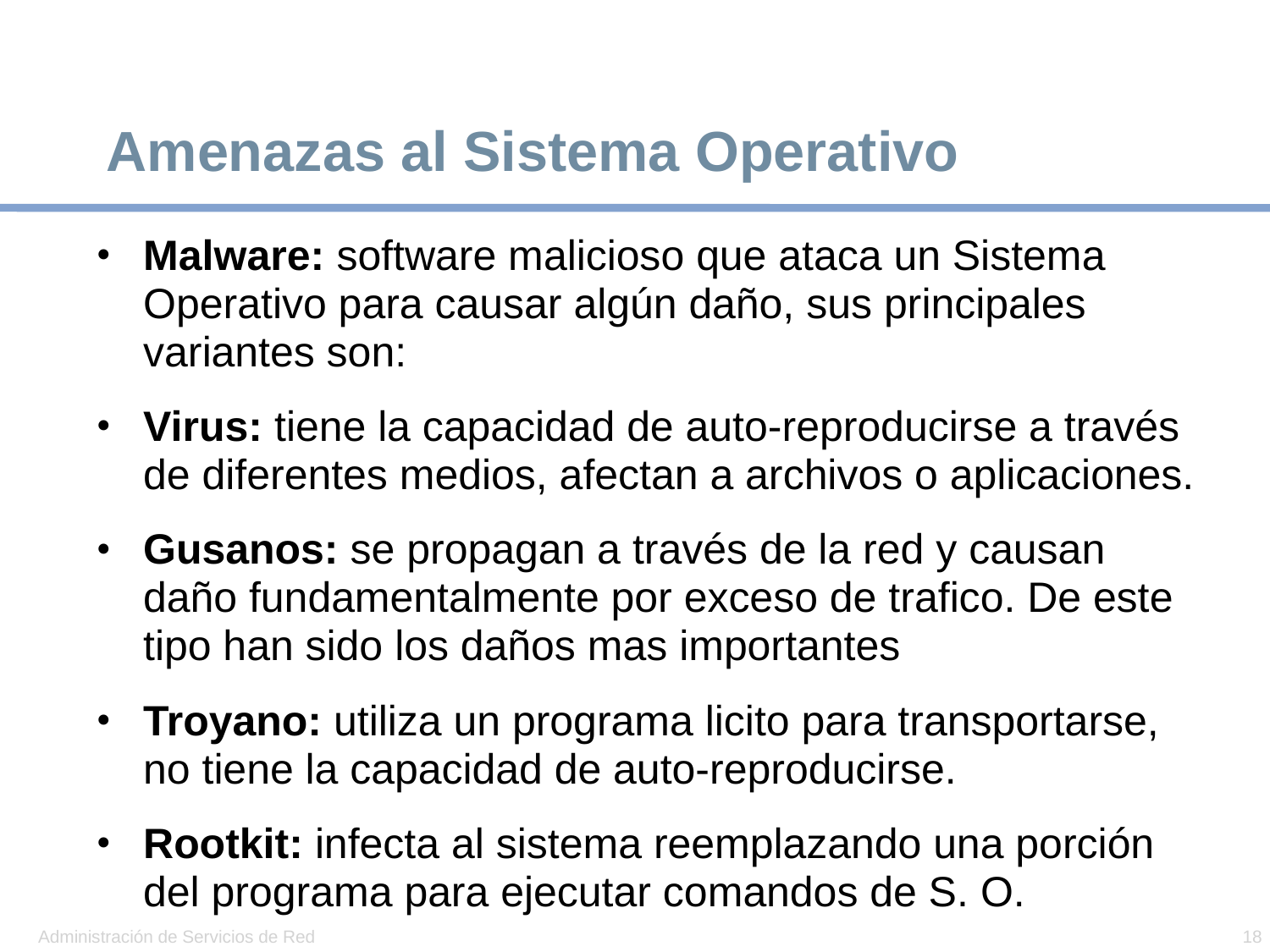

# Amenazas al Sistema Operativo
Malware: software malicioso que ataca un Sistema Operativo para causar algún daño, sus principales variantes son:
Virus: tiene la capacidad de auto-reproducirse a través de diferentes medios, afectan a archivos o aplicaciones.
Gusanos: se propagan a través de la red y causan daño fundamentalmente por exceso de trafico. De este tipo han sido los daños mas importantes
Troyano: utiliza un programa licito para transportarse, no tiene la capacidad de auto-reproducirse.
Rootkit: infecta al sistema reemplazando una porción del programa para ejecutar comandos de S. O.